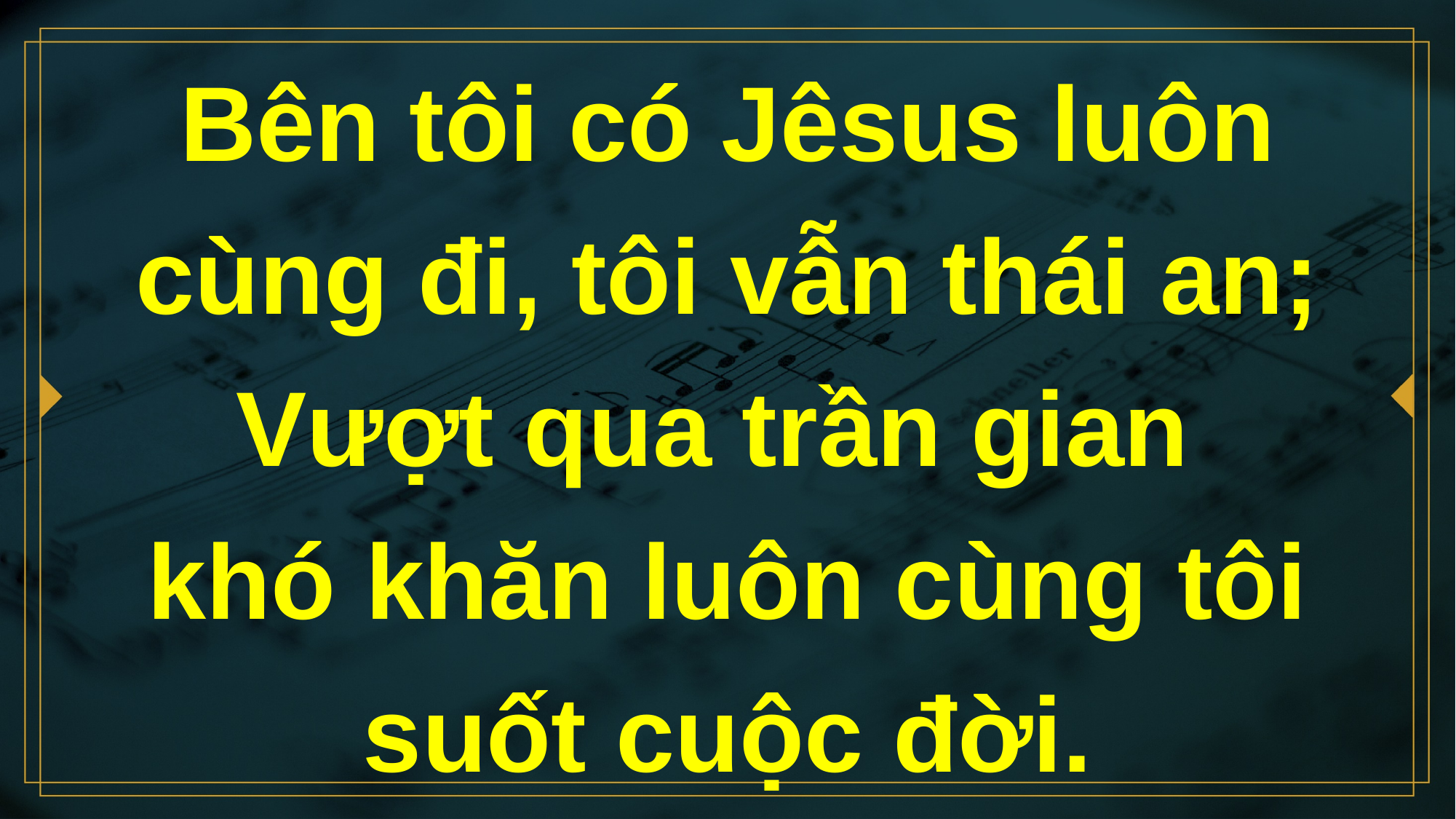

# Bên tôi có Jêsus luôn cùng đi, tôi vẫn thái an; Vượt qua trần gian khó khăn luôn cùng tôi suốt cuộc đời.